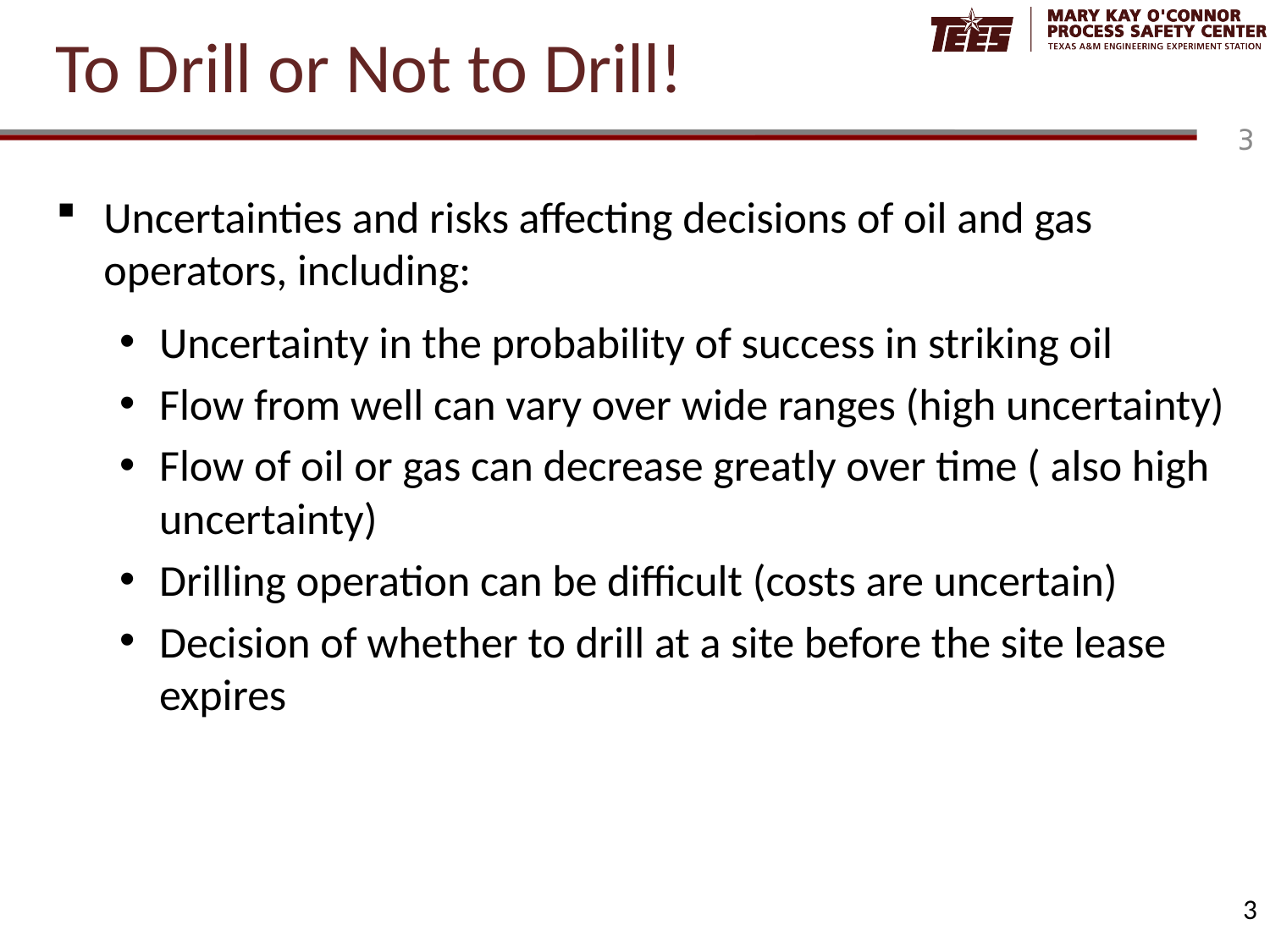

# To Drill or Not to Drill!
Uncertainties and risks affecting decisions of oil and gas operators, including:
Uncertainty in the probability of success in striking oil
Flow from well can vary over wide ranges (high uncertainty)
Flow of oil or gas can decrease greatly over time ( also high uncertainty)
Drilling operation can be difficult (costs are uncertain)
Decision of whether to drill at a site before the site lease expires
3